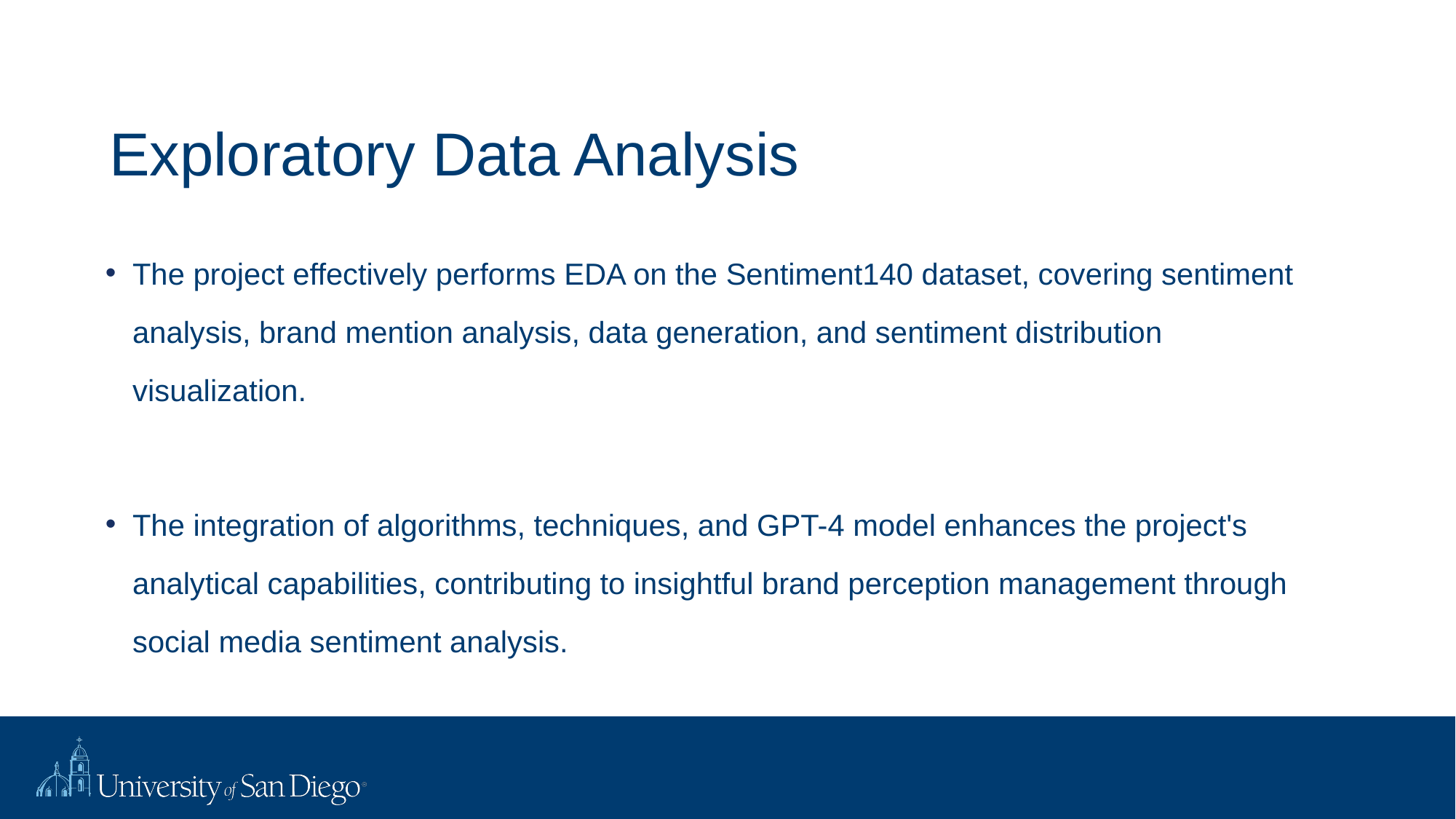

# Exploratory Data Analysis
The project effectively performs EDA on the Sentiment140 dataset, covering sentiment analysis, brand mention analysis, data generation, and sentiment distribution visualization.

The integration of algorithms, techniques, and GPT-4 model enhances the project's analytical capabilities, contributing to insightful brand perception management through social media sentiment analysis.